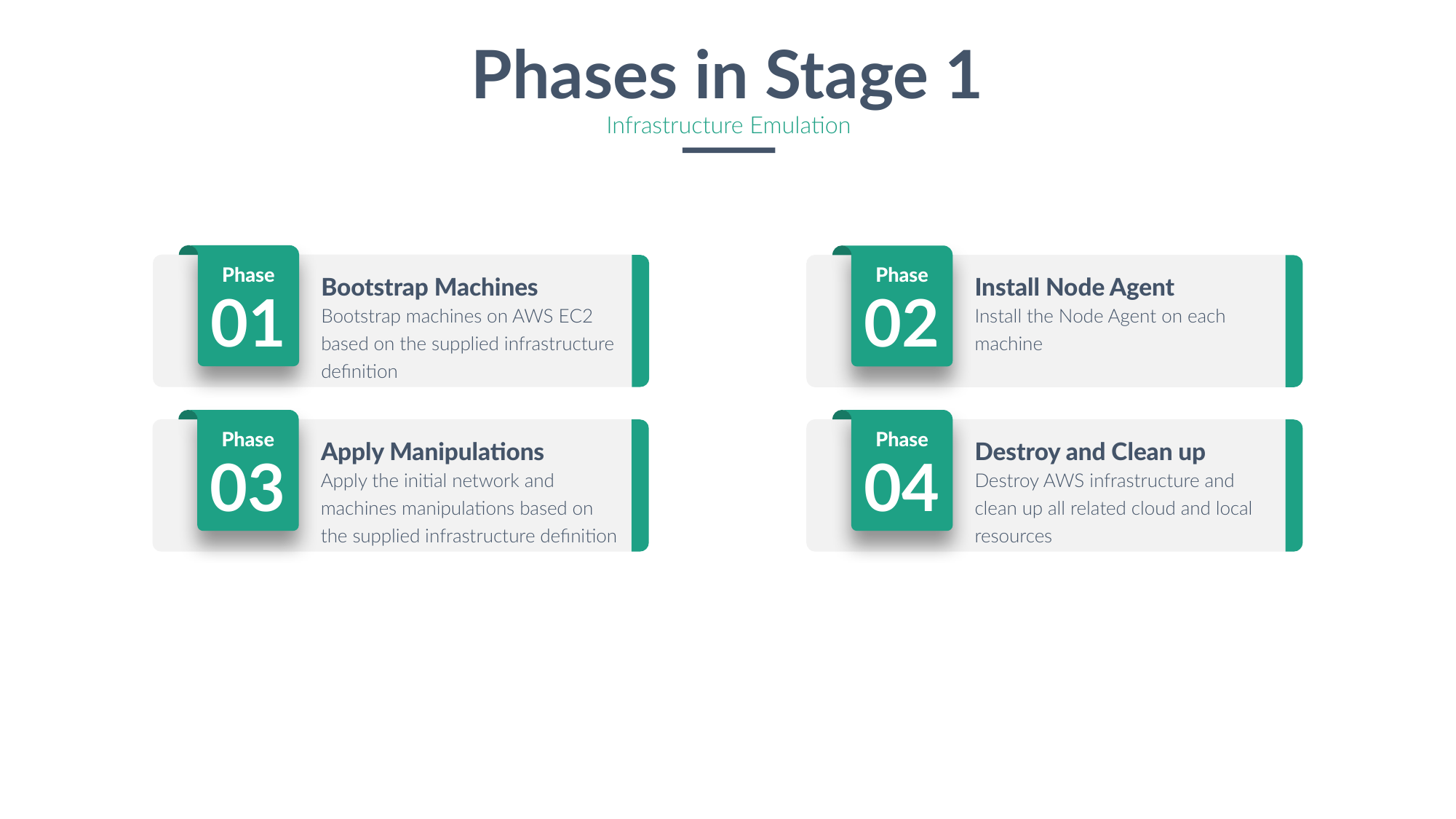

Phases in Stage 1
Infrastructure Emulation

Phase
Phase
Bootstrap Machines
Install Node Agent
01
02
Bootstrap machines on AWS EC2 based on the supplied infrastructure definition
Install the Node Agent on each machine

Phase
Phase
Apply Manipulations
Destroy and Clean up
03
04
Apply the initial network and machines manipulations based on the supplied infrastructure definition
Destroy AWS infrastructure and clean up all related cloud and local resources